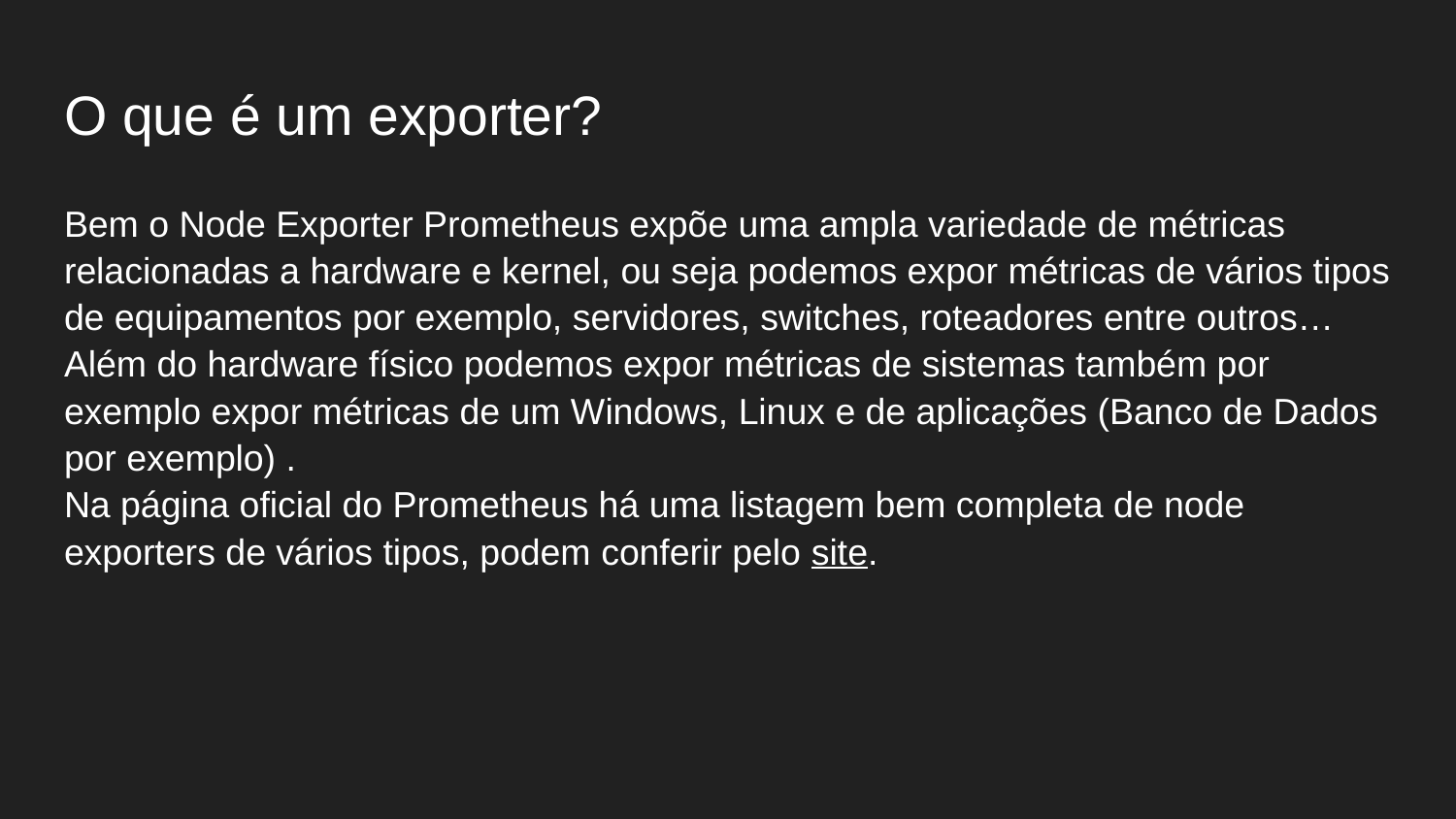

# O que é um exporter?
Bem o Node Exporter Prometheus expõe uma ampla variedade de métricas relacionadas a hardware e kernel, ou seja podemos expor métricas de vários tipos de equipamentos por exemplo, servidores, switches, roteadores entre outros… Além do hardware físico podemos expor métricas de sistemas também por exemplo expor métricas de um Windows, Linux e de aplicações (Banco de Dados por exemplo) .
Na página oficial do Prometheus há uma listagem bem completa de node exporters de vários tipos, podem conferir pelo site.